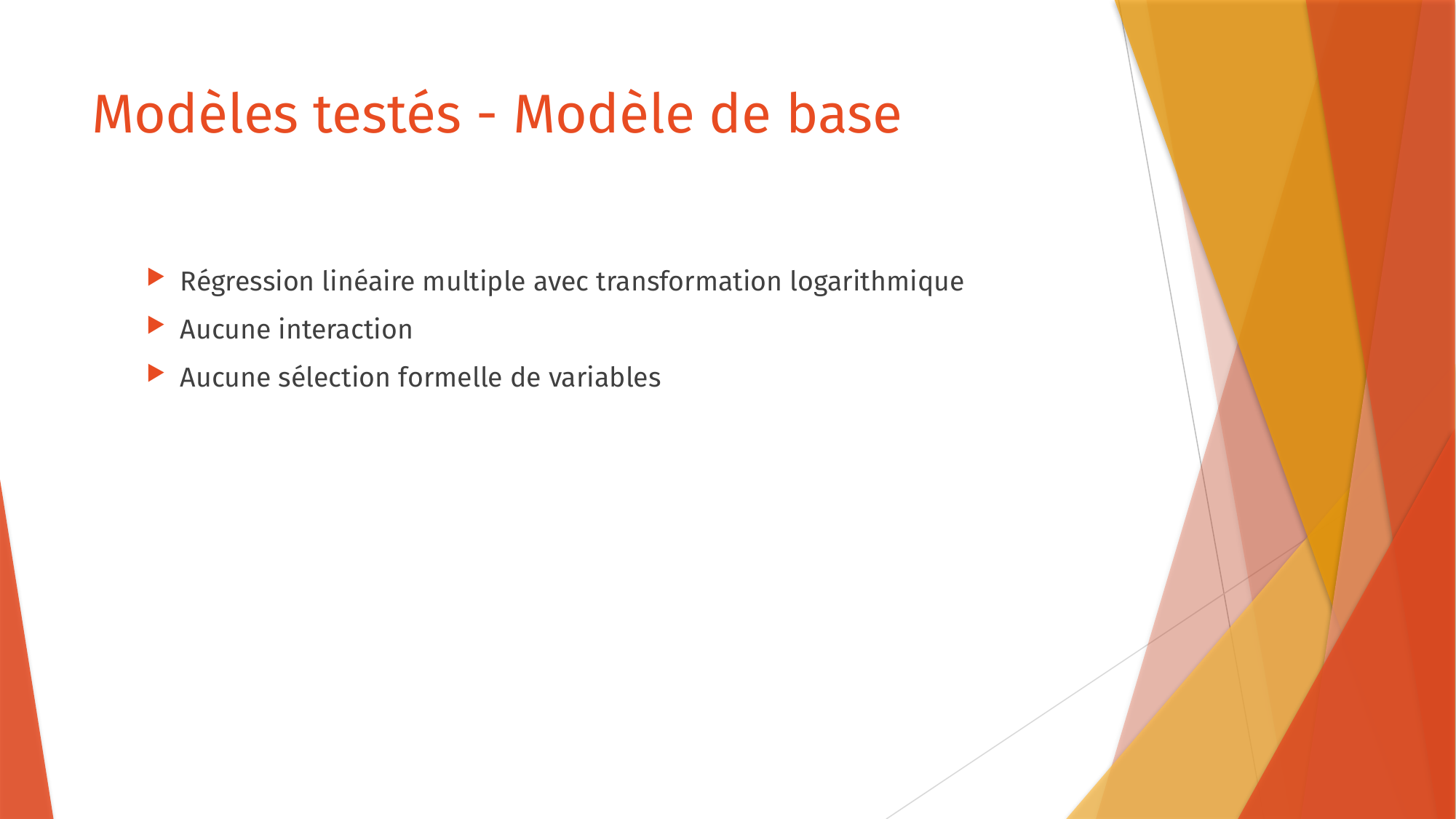

# Modèles testés - Modèle de base
Régression linéaire multiple avec transformation logarithmique
Aucune interaction
Aucune sélection formelle de variables